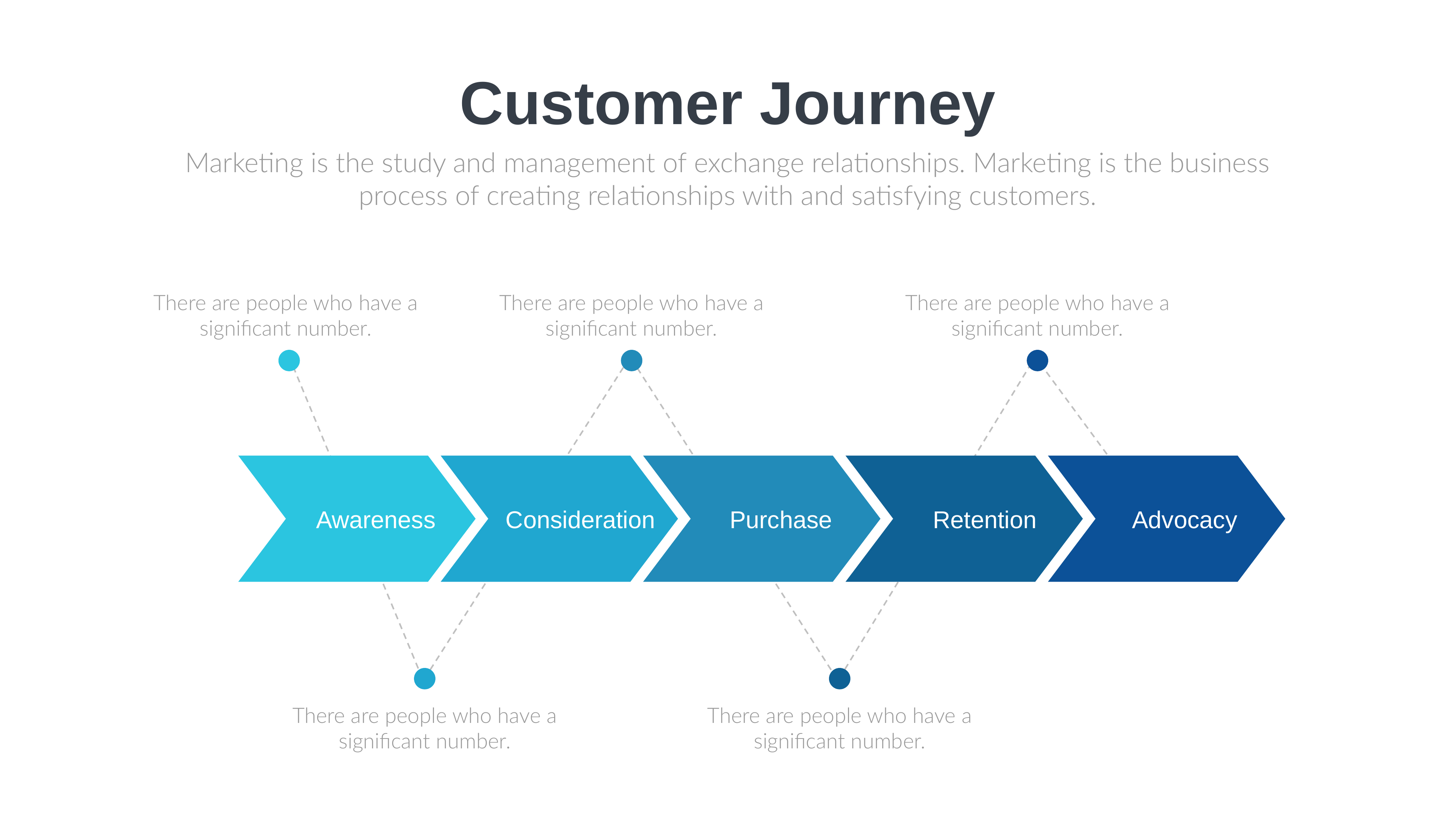

Customer Journey
Marketing is the study and management of exchange relationships. Marketing is the business process of creating relationships with and satisfying customers.
There are people who have a significant number.
There are people who have a significant number.
There are people who have a significant number.

Awareness
Consideration
Purchase
Retention
Advocacy

There are people who have a significant number.
There are people who have a significant number.